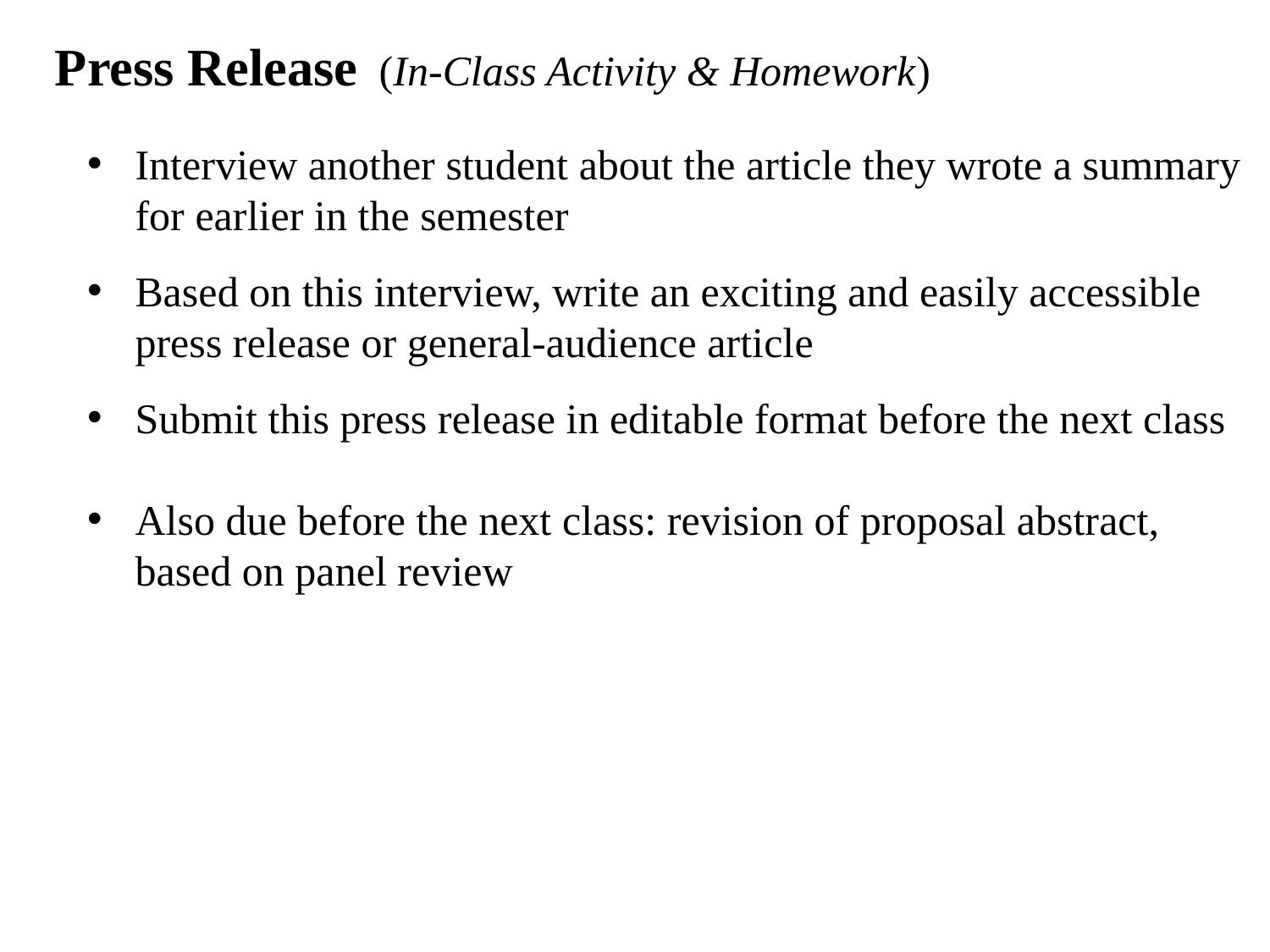

Press Release  (In-Class Activity & Homework)
Interview another student about the article they wrote a summary for earlier in the semester

Based on this interview, write an exciting and easily accessible press release or general-audience article

Submit this press release in editable format before the next class

Also due before the next class: revision of proposal abstract, based on panel review